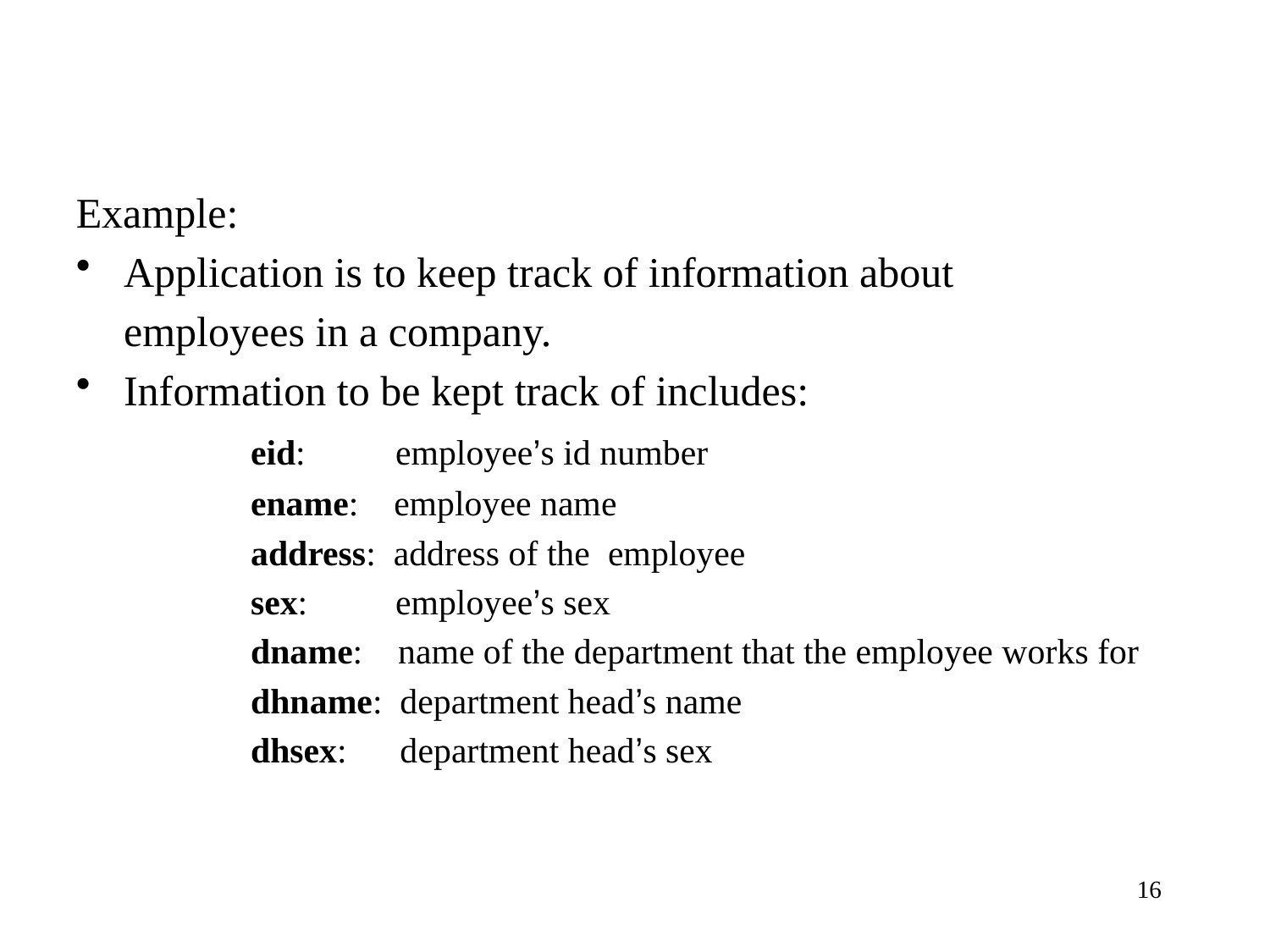

Example:
Application is to keep track of information about
	employees in a company.
Information to be kept track of includes:
		eid:  	  employee’s id number
		ename:    employee name
		address:  address of the  employee
		sex:	  employee’s sex
		dname:    name of the department that the employee works for
		dhname:  department head’s name
		dhsex:      department head’s sex
16